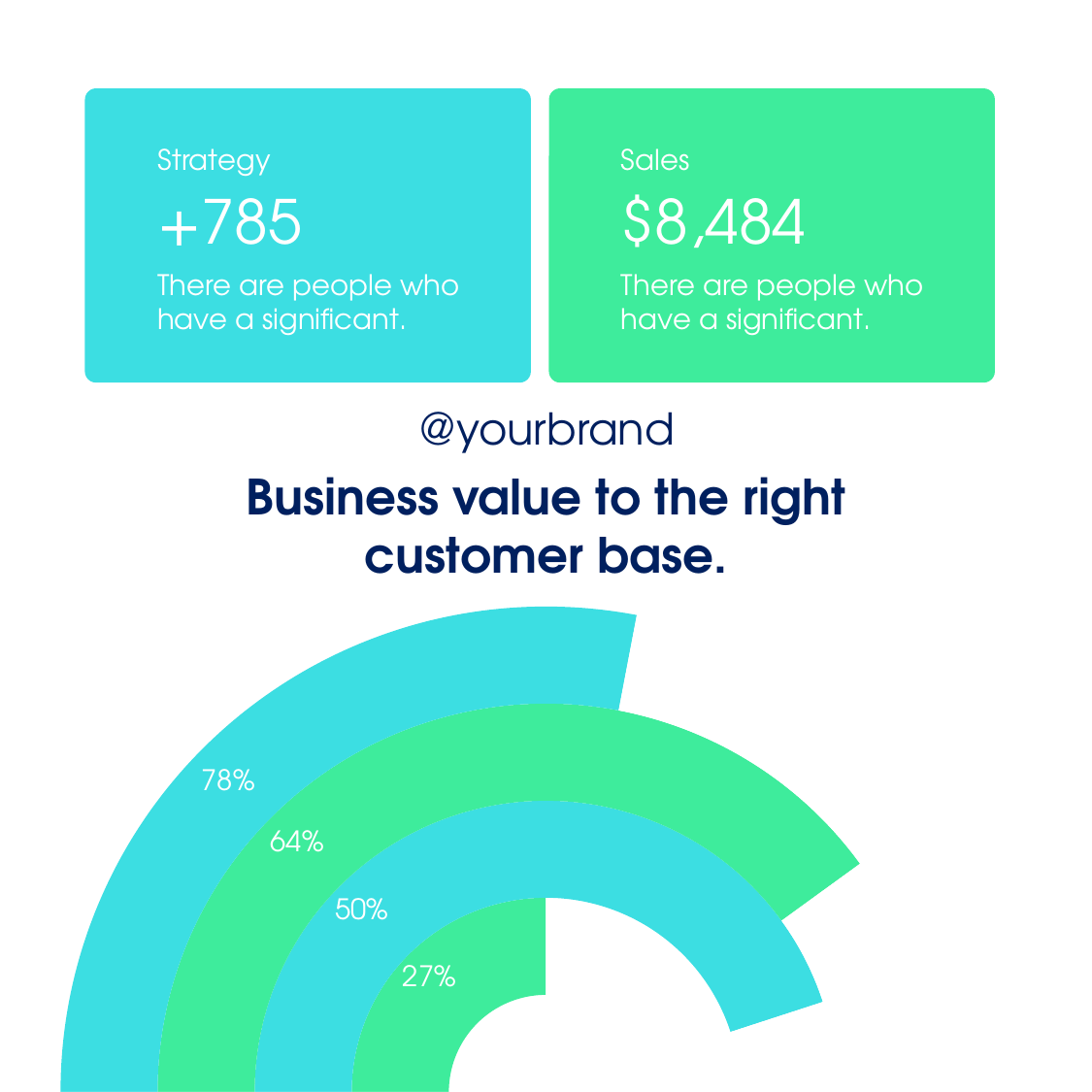

Strategy
Sales
+785
$8,484
There are people who have a significant.
There are people who have a significant.
@yourbrand
Business value to the right customer base.

### Chart

| Category | Sales | Column1 | Column2 | Column3 |
|---|---|---|---|---|
| One | 25.0 | 45.0 | 40.0 | 28.0 |
| Two | 75.0 | 55.0 | 60.0 | 72.0 |
78%
64%
50%
27%